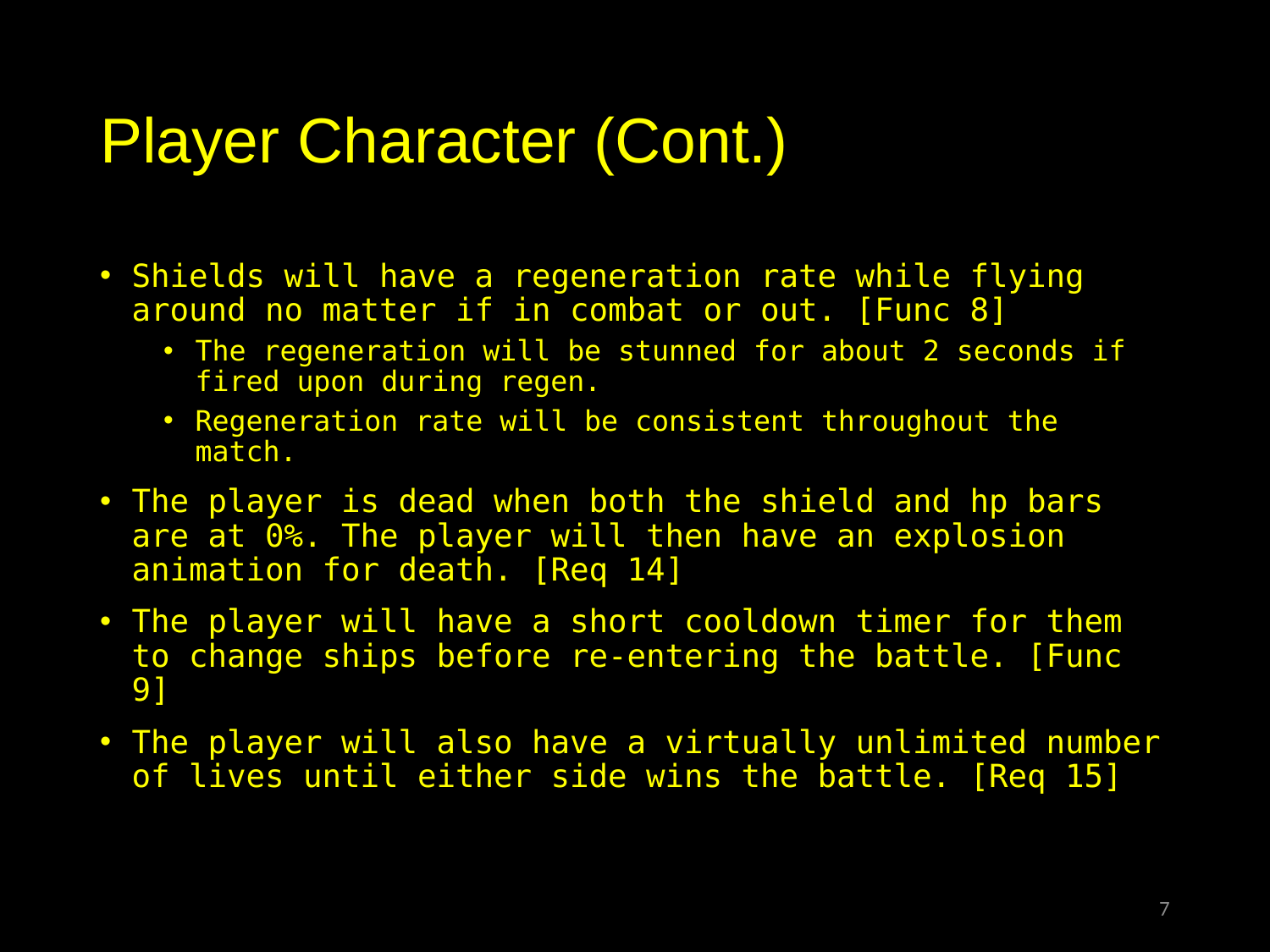

# Player Character (Cont.)
Shields will have a regeneration rate while flying around no matter if in combat or out. [Func 8]
The regeneration will be stunned for about 2 seconds if fired upon during regen.
Regeneration rate will be consistent throughout the match.
The player is dead when both the shield and hp bars are at 0%. The player will then have an explosion animation for death. [Req 14]
The player will have a short cooldown timer for them to change ships before re-entering the battle. [Func 9]
The player will also have a virtually unlimited number of lives until either side wins the battle. [Req 15]
7